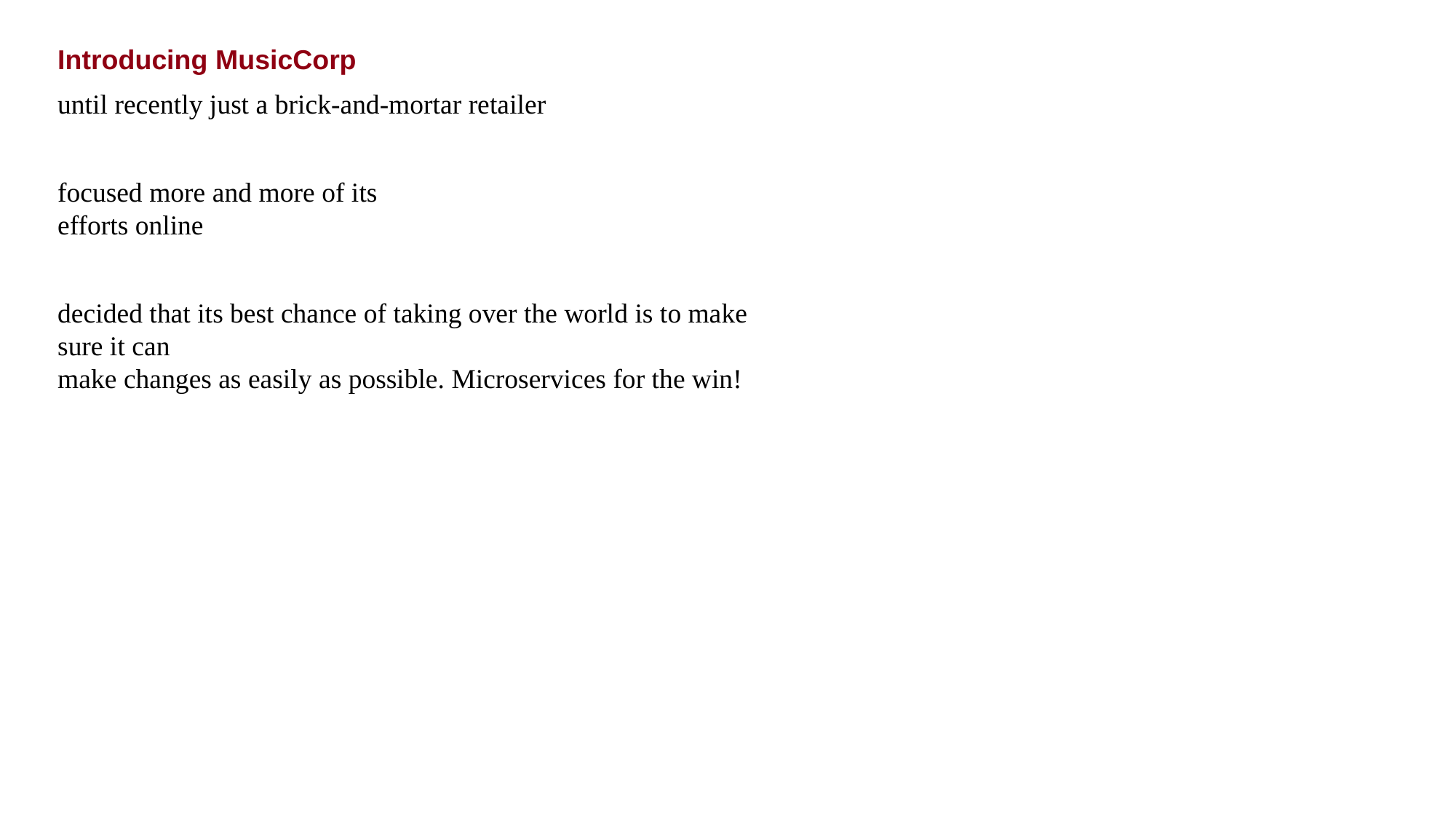

Introducing MusicCorp
until recently just a brick-and-mortar retailer
focused more and more of its
efforts online
decided that its best chance of taking over the world is to make sure it can
make changes as easily as possible. Microservices for the win!